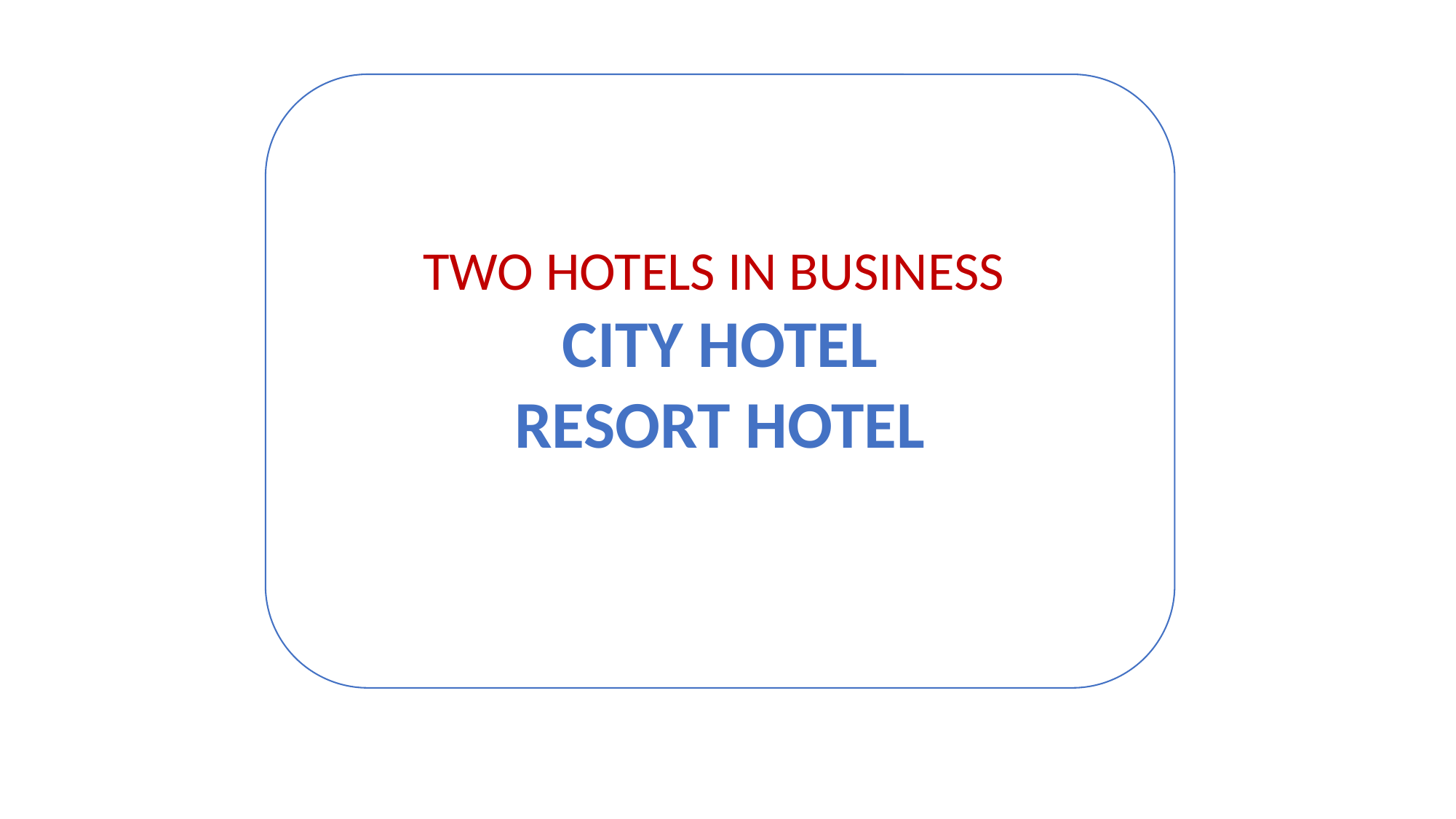

TWO HOTELS IN BUSINESS
CITY HOTEL
RESORT HOTEL